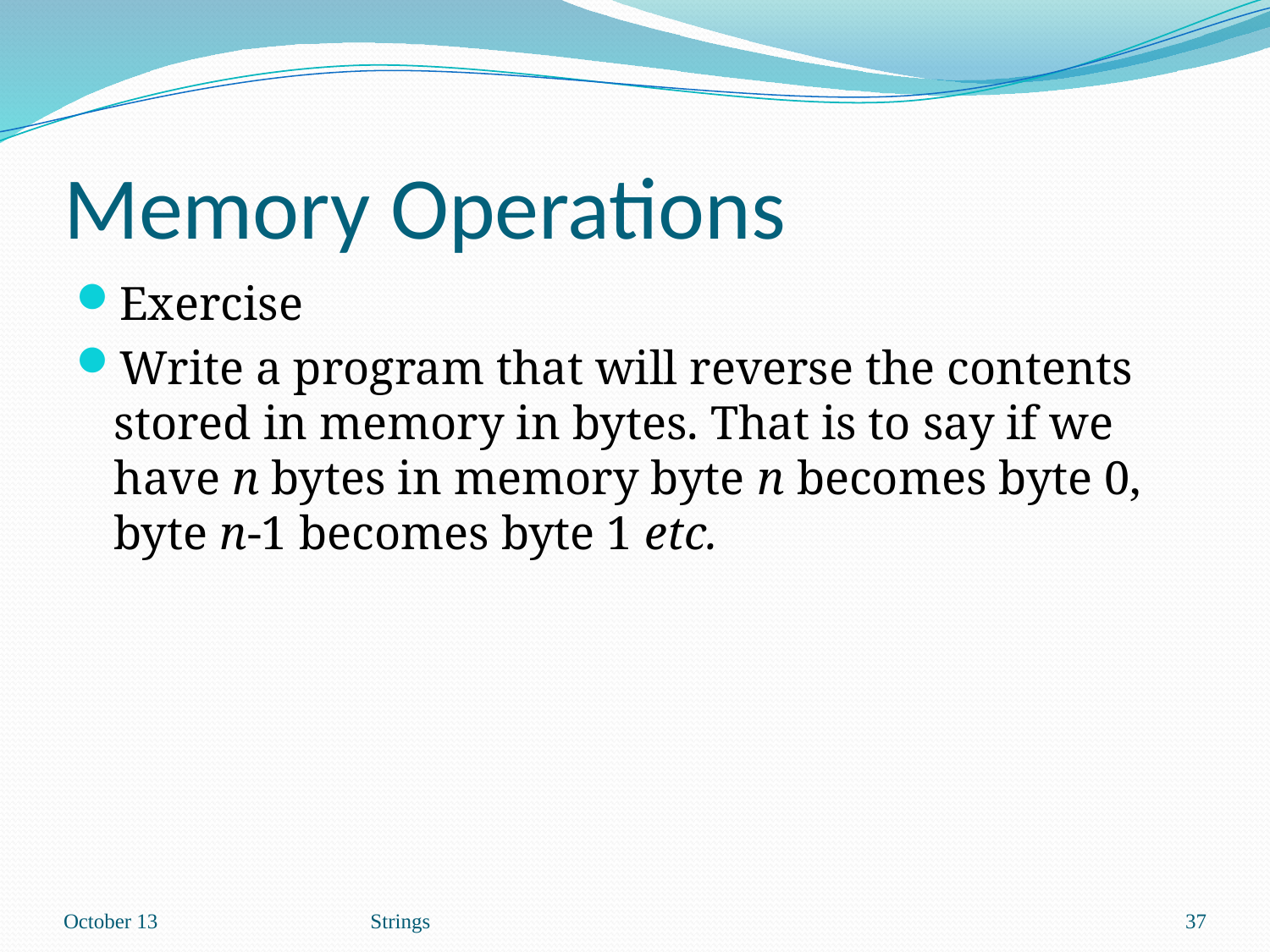

# Memory Operations
Exercise
Write a program that will reverse the contents stored in memory in bytes. That is to say if we have n bytes in memory byte n becomes byte 0, byte n-1 becomes byte 1 etc.
October 13
Strings
37